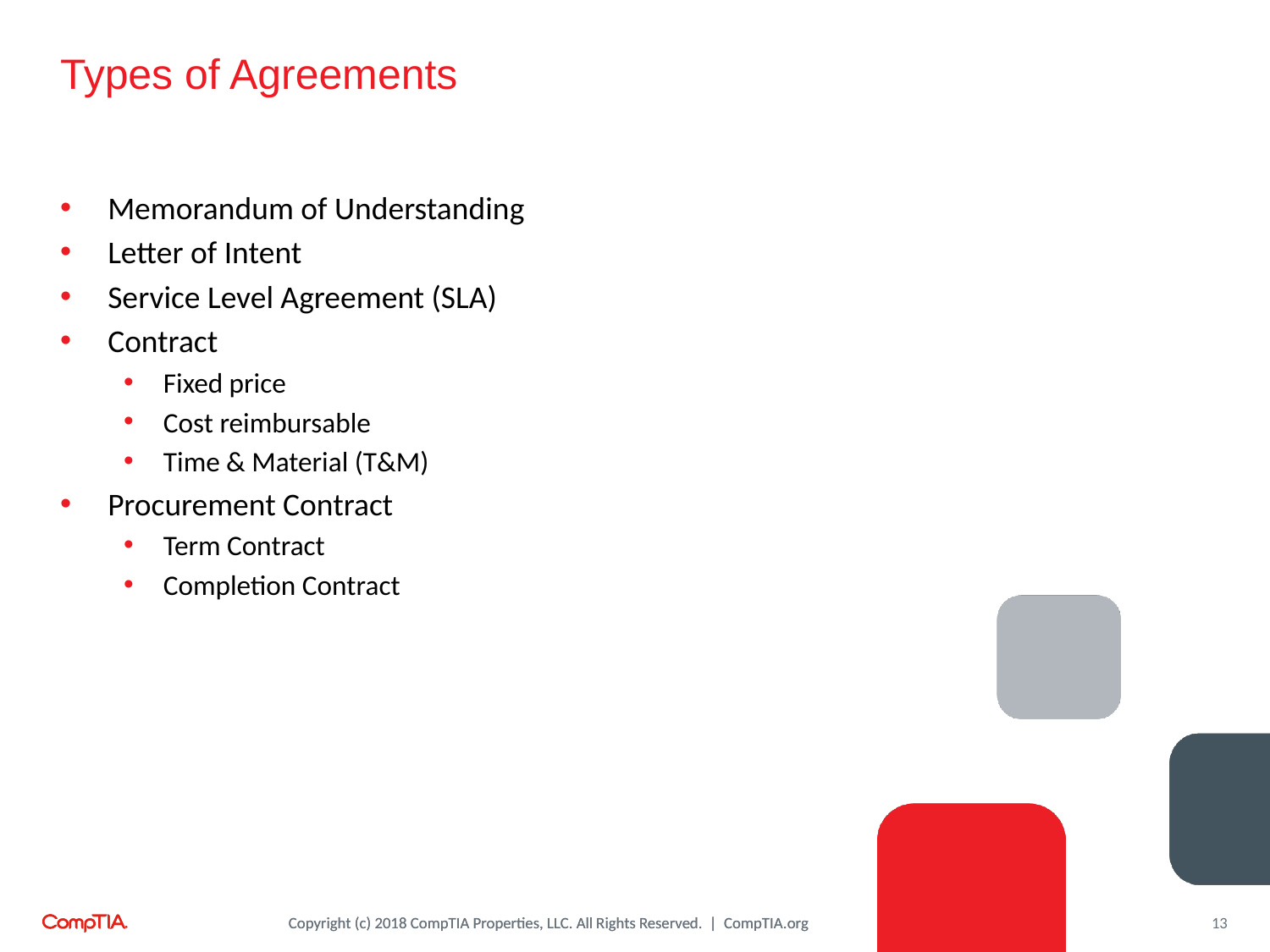

# Types of Agreements
Memorandum of Understanding
Letter of Intent
Service Level Agreement (SLA)
Contract
Fixed price
Cost reimbursable
Time & Material (T&M)
Procurement Contract
Term Contract
Completion Contract
13